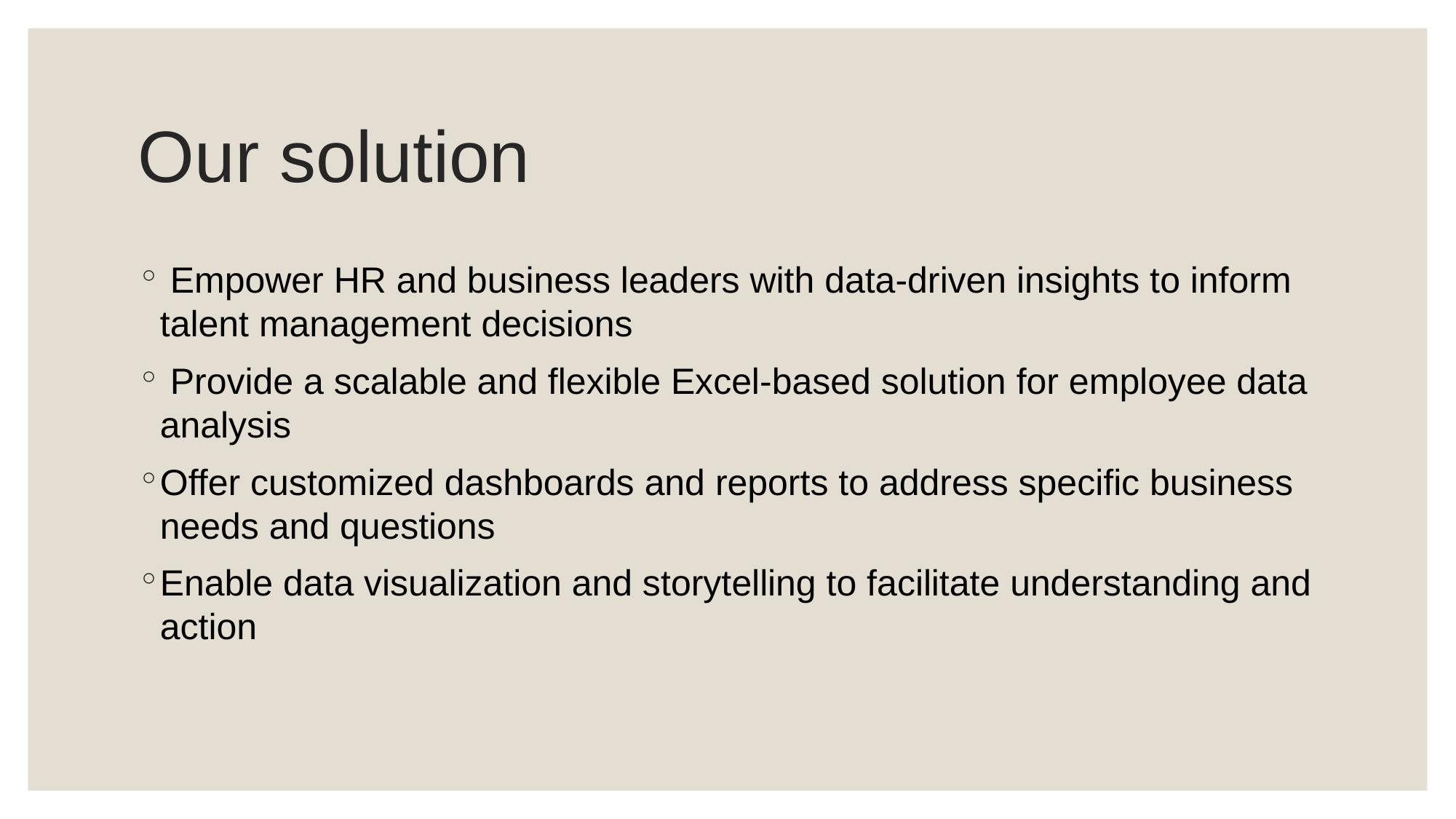

# Our solution
 Empower HR and business leaders with data-driven insights to inform talent management decisions
 Provide a scalable and flexible Excel-based solution for employee data analysis
Offer customized dashboards and reports to address specific business needs and questions
Enable data visualization and storytelling to facilitate understanding and action